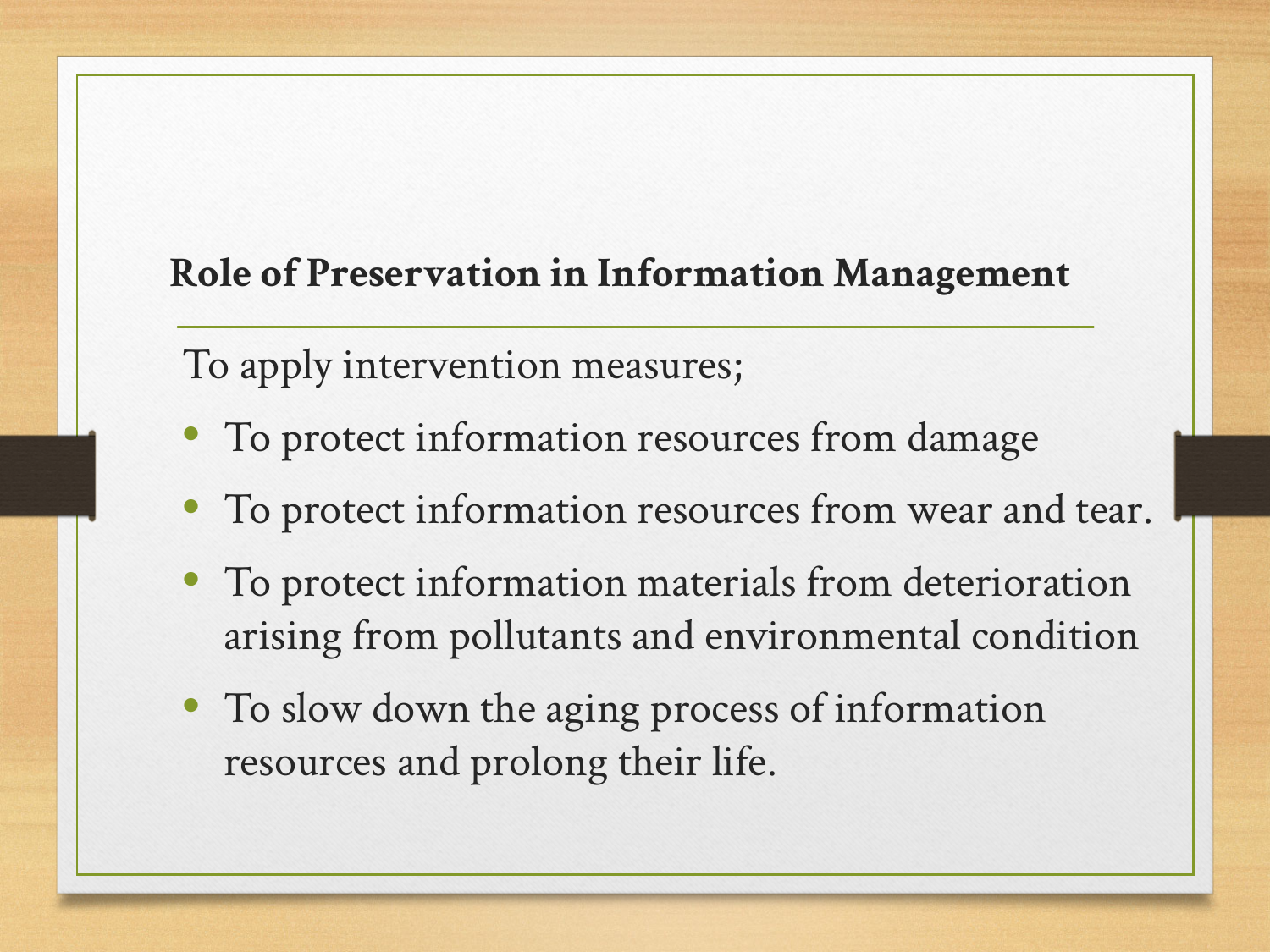

# Role of Preservation in Information Management
To apply intervention measures;
To protect information resources from damage
To protect information resources from wear and tear.
To protect information materials from deterioration arising from pollutants and environmental condition
To slow down the aging process of information resources and prolong their life.